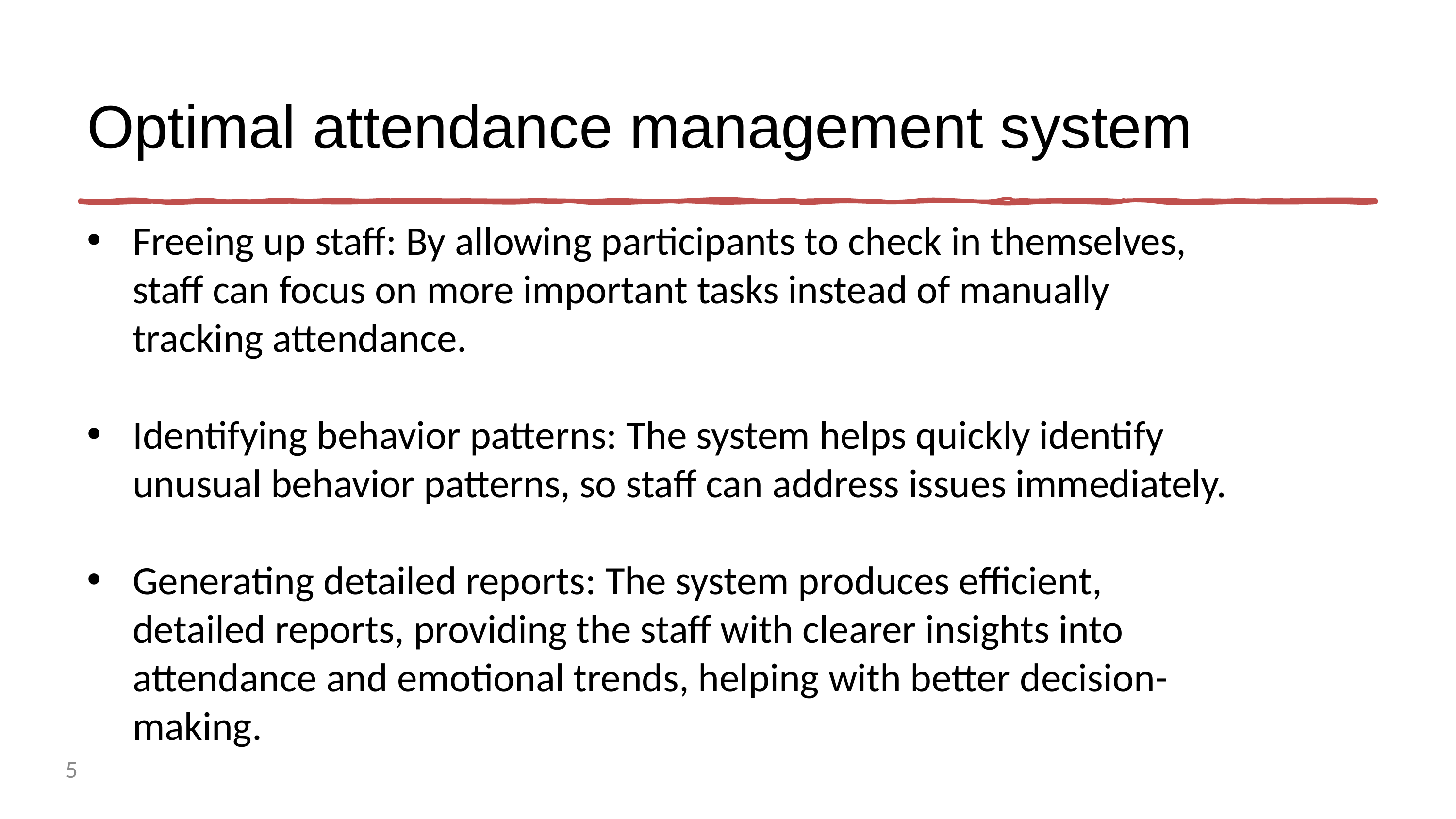

Optimal attendance management system

Freeing up staff: By allowing participants to check in themselves, staff can focus on more important tasks instead of manually tracking attendance.

Identifying behavior patterns: The system helps quickly identify unusual behavior patterns, so staff can address issues immediately.

Generating detailed reports: The system produces efficient, detailed reports, providing the staff with clearer insights into attendance and emotional trends, helping with better decision-making.

5